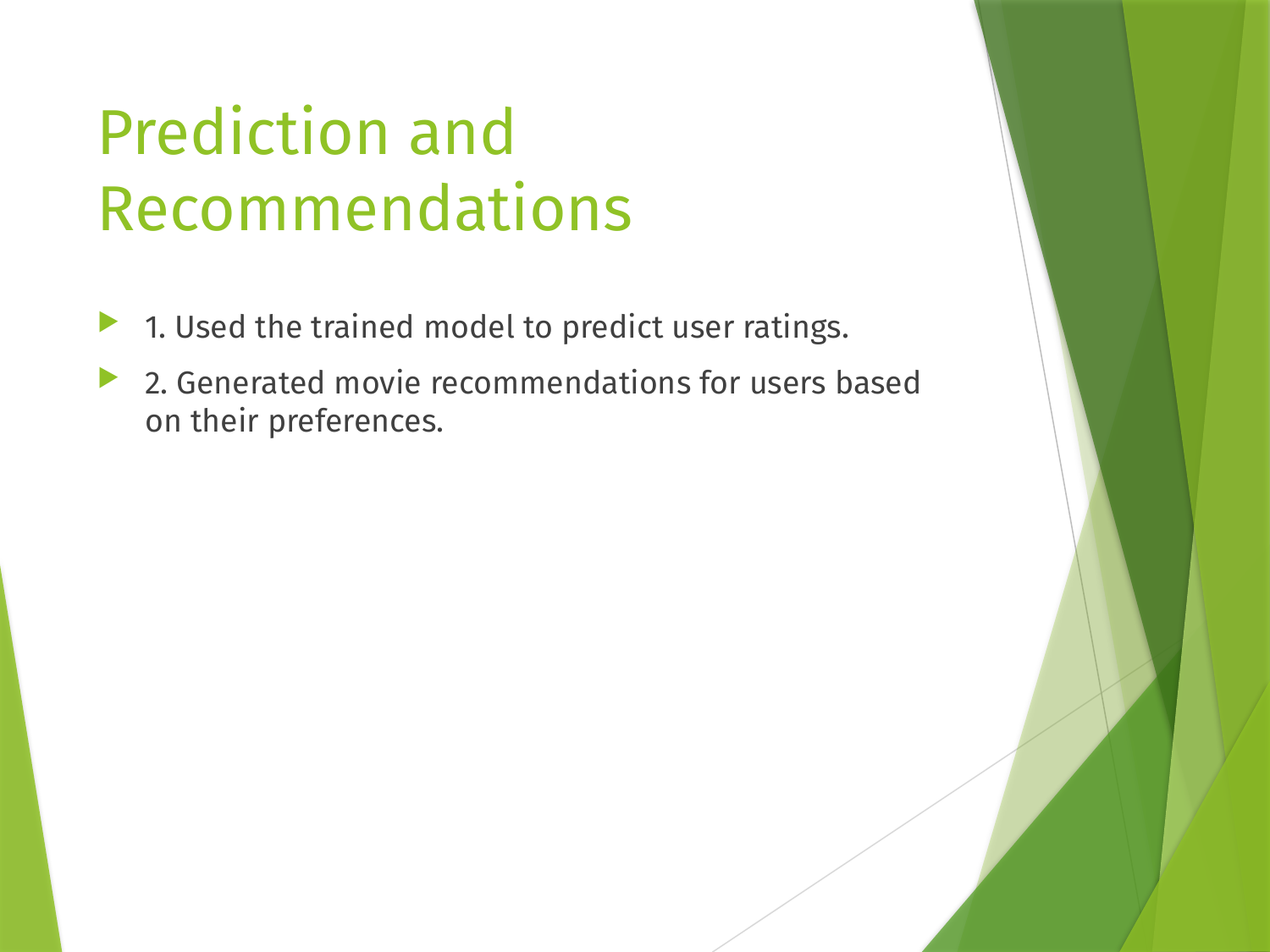

# Prediction and Recommendations
1. Used the trained model to predict user ratings.
2. Generated movie recommendations for users based on their preferences.